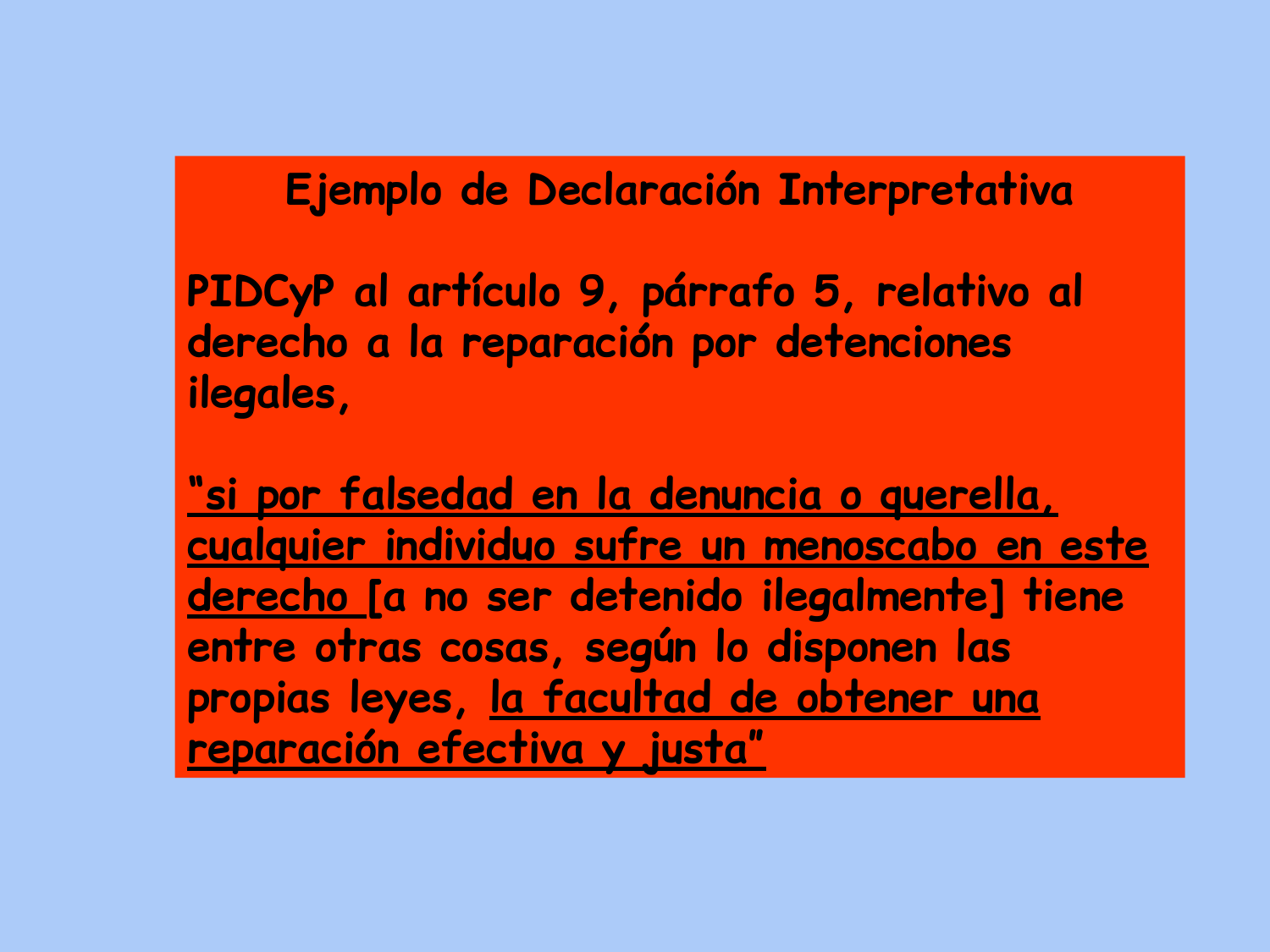

Ejemplo de Declaración Interpretativa

PIDCyP al artículo 9, párrafo 5, relativo al derecho a la reparación por detenciones ilegales,

“si por falsedad en la denuncia o querella, cualquier individuo sufre un menoscabo en este derecho [a no ser detenido ilegalmente] tiene entre otras cosas, según lo disponen las propias leyes, la facultad de obtener una reparación efectiva y justa”